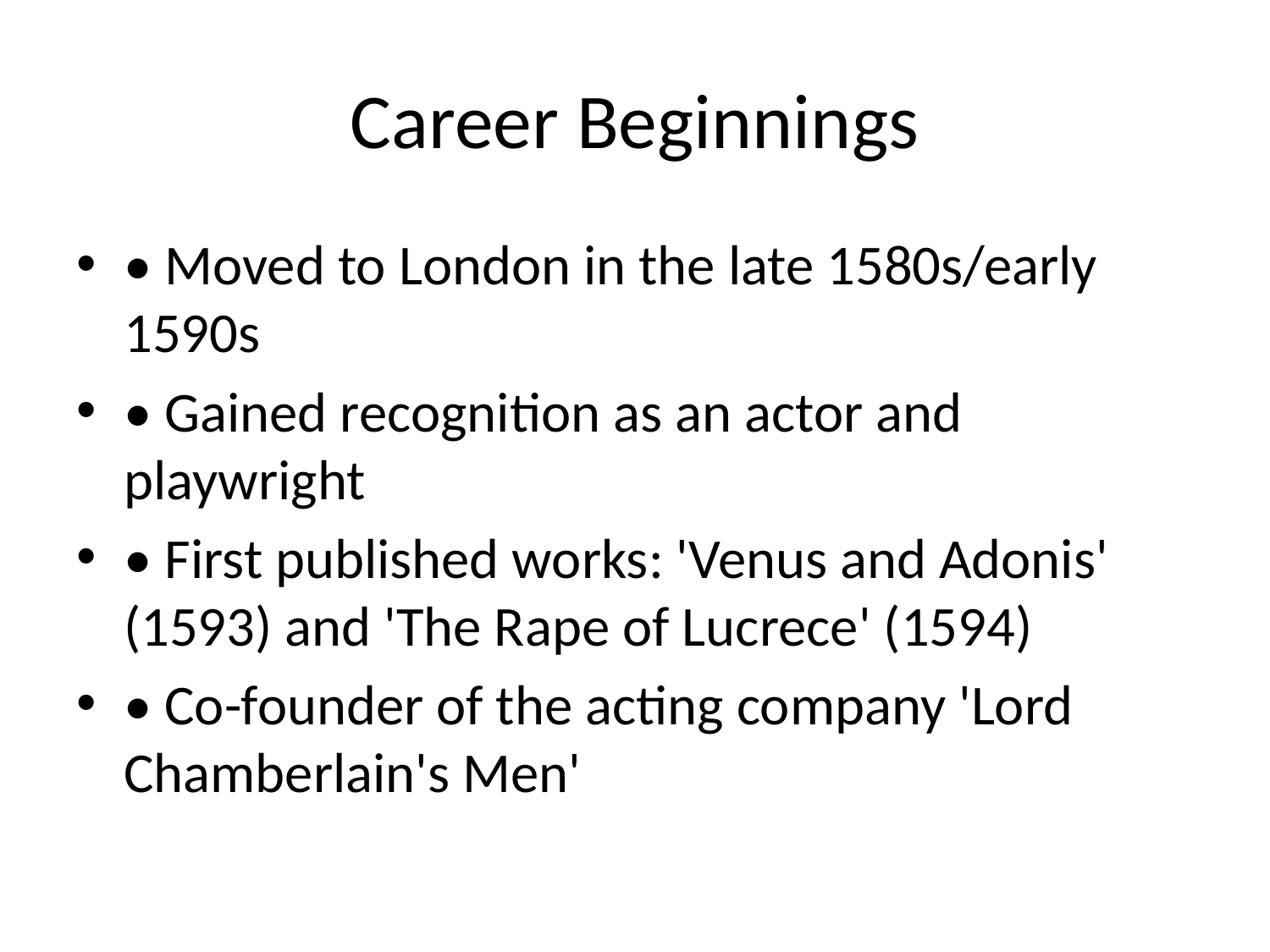

# Career Beginnings
• Moved to London in the late 1580s/early 1590s
• Gained recognition as an actor and playwright
• First published works: 'Venus and Adonis' (1593) and 'The Rape of Lucrece' (1594)
• Co-founder of the acting company 'Lord Chamberlain's Men'